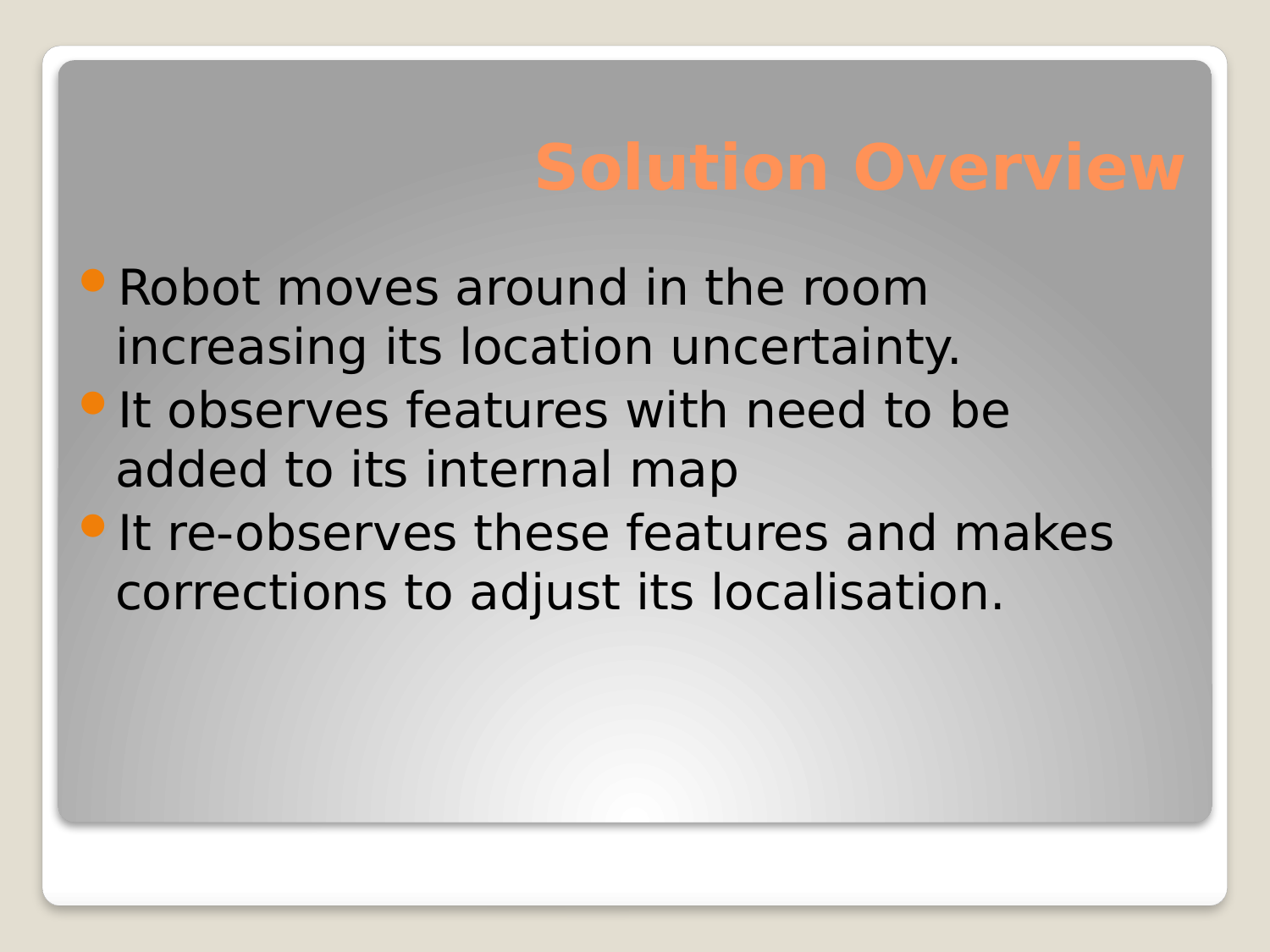

# Solution Overview
Robot moves around in the room increasing its location uncertainty.
It observes features with need to be added to its internal map
It re-observes these features and makes corrections to adjust its localisation.